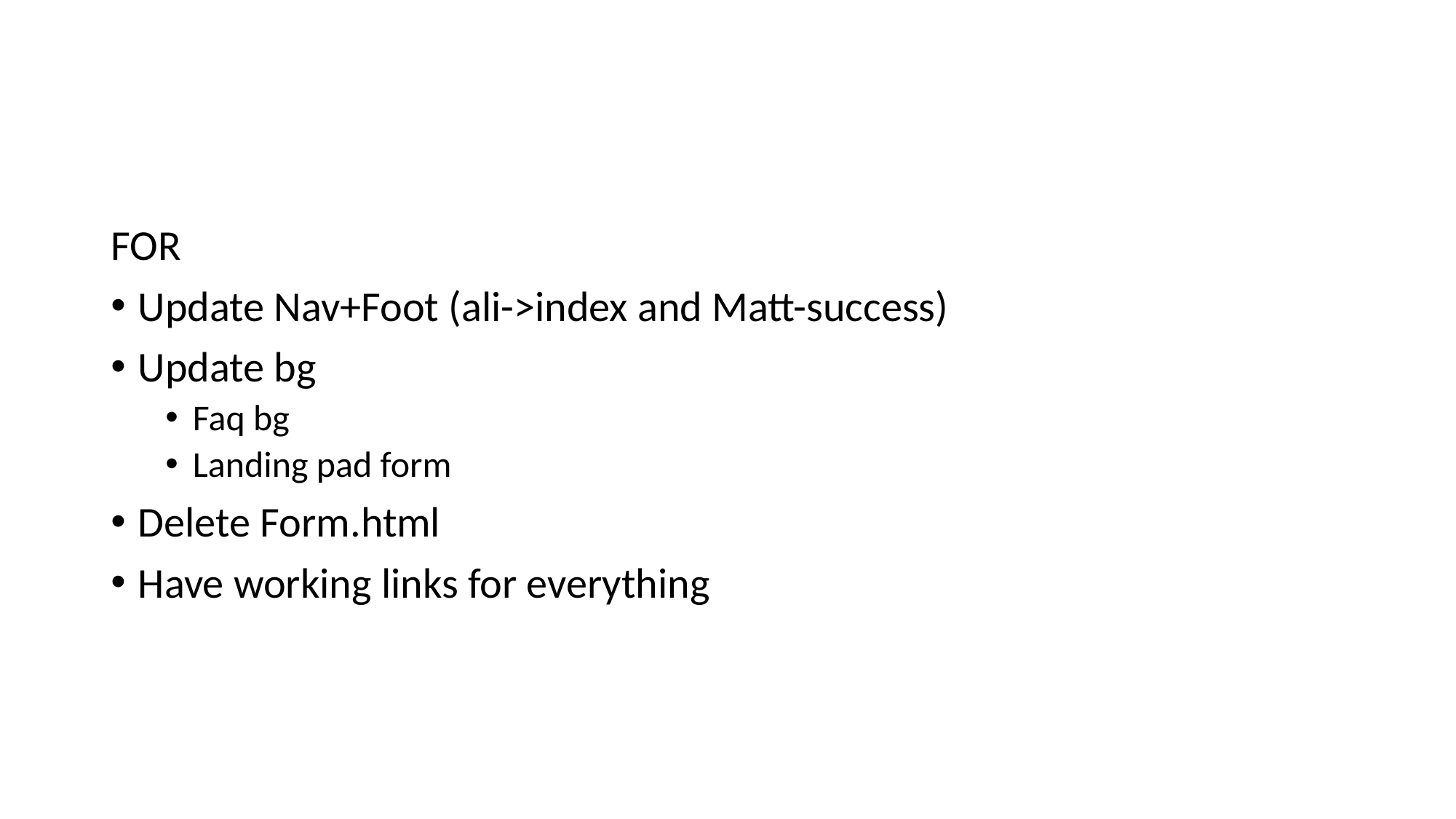

#
FOR
Update Nav+Foot (ali->index and Matt-success)
Update bg
Faq bg
Landing pad form
Delete Form.html
Have working links for everything